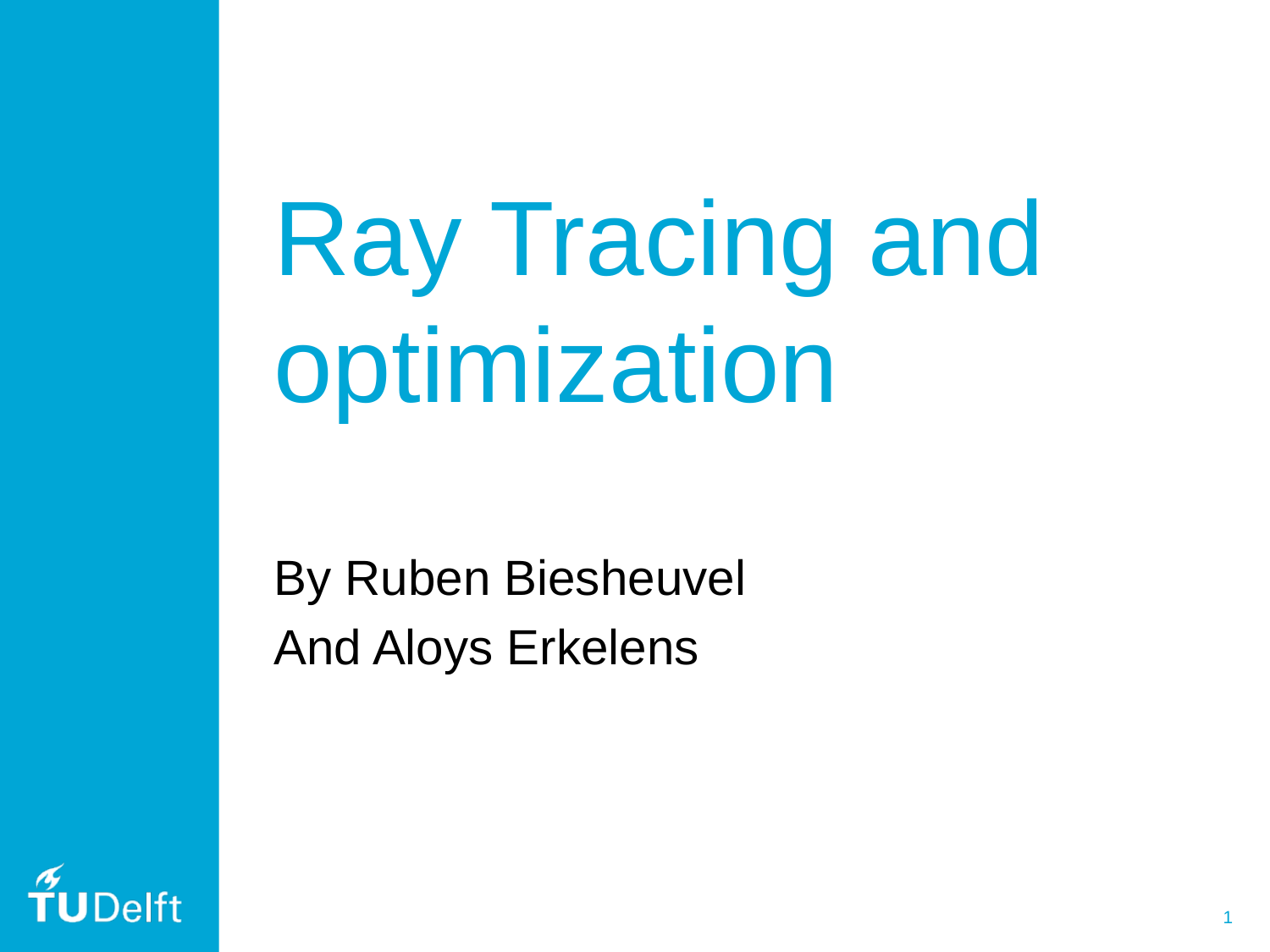

# Ray Tracing and optimization
By Ruben Biesheuvel
And Aloys Erkelens